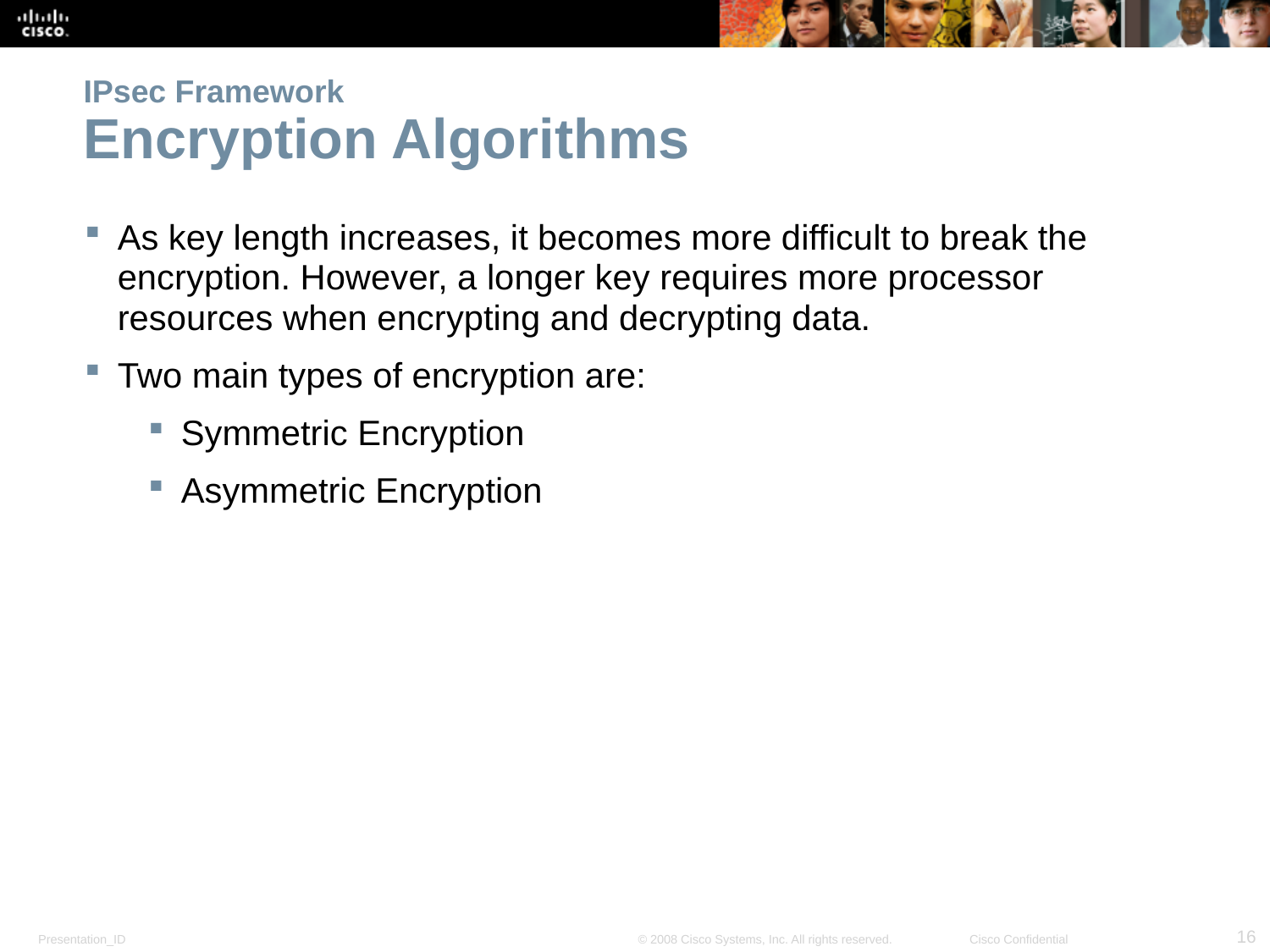

# IPsec Framework Encryption Algorithms
As key length increases, it becomes more difficult to break the encryption. However, a longer key requires more processor resources when encrypting and decrypting data.
Two main types of encryption are:
Symmetric Encryption
Asymmetric Encryption